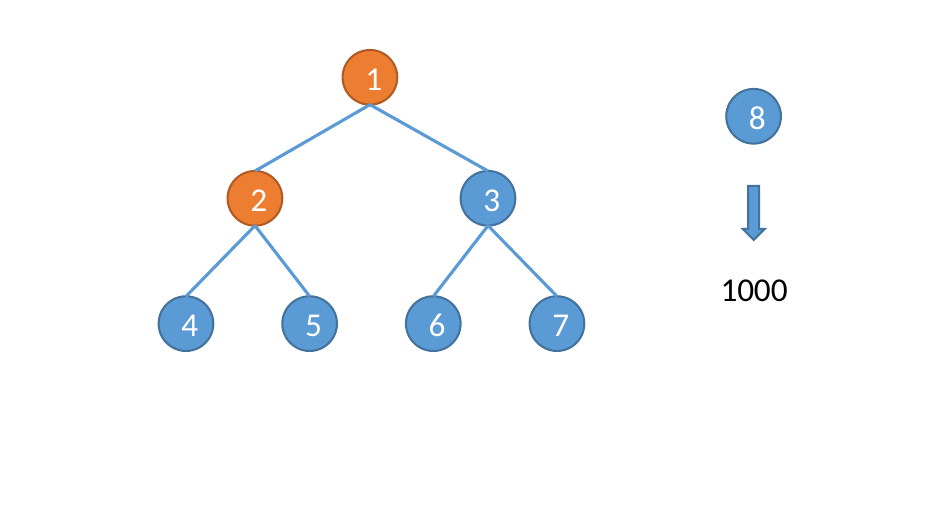

1
8
2
3

1000
4
5
6
7